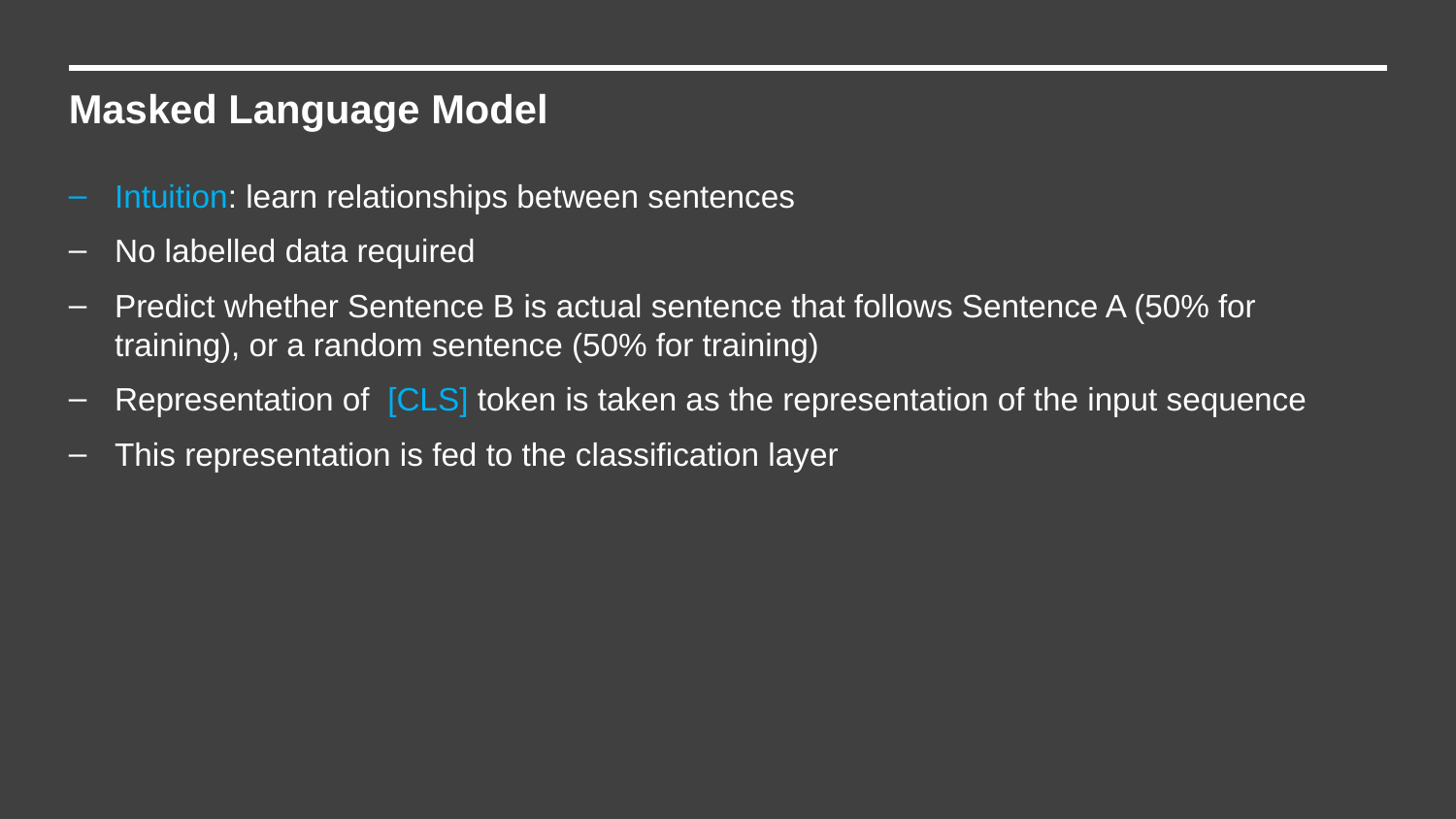

Masked Language Model
Intuition: learn relationships between sentences
No labelled data required
Predict whether Sentence B is actual sentence that follows Sentence A (50% for training), or a random sentence (50% for training)
Representation of  [CLS] token is taken as the representation of the input sequence
This representation is fed to the classification layer